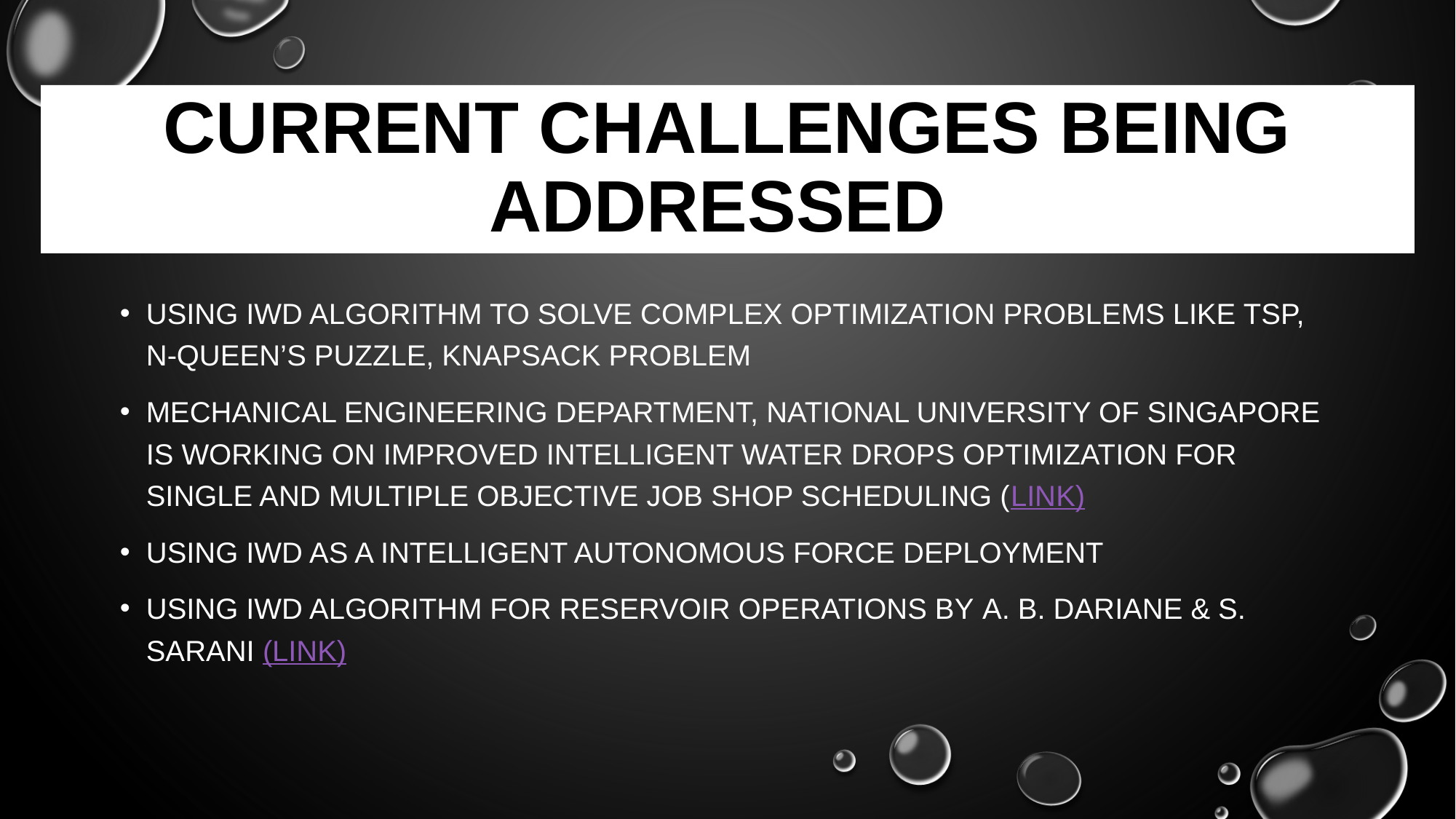

# Current challenges being addressed
Using IWD algorithm to solve complex optimization problems like TSP, n-Queen’s puzzle, Knapsack problem
Mechanical Engineering Department, National University of Singapore is working on Improved Intelligent Water Drops Optimization for Single and Multiple Objective Job Shop Scheduling (Link)
Using IWD as a Intelligent Autonomous Force Deployment
Using IWD Algorithm for reservoir operations by A. B. Dariane & S. Sarani (Link)